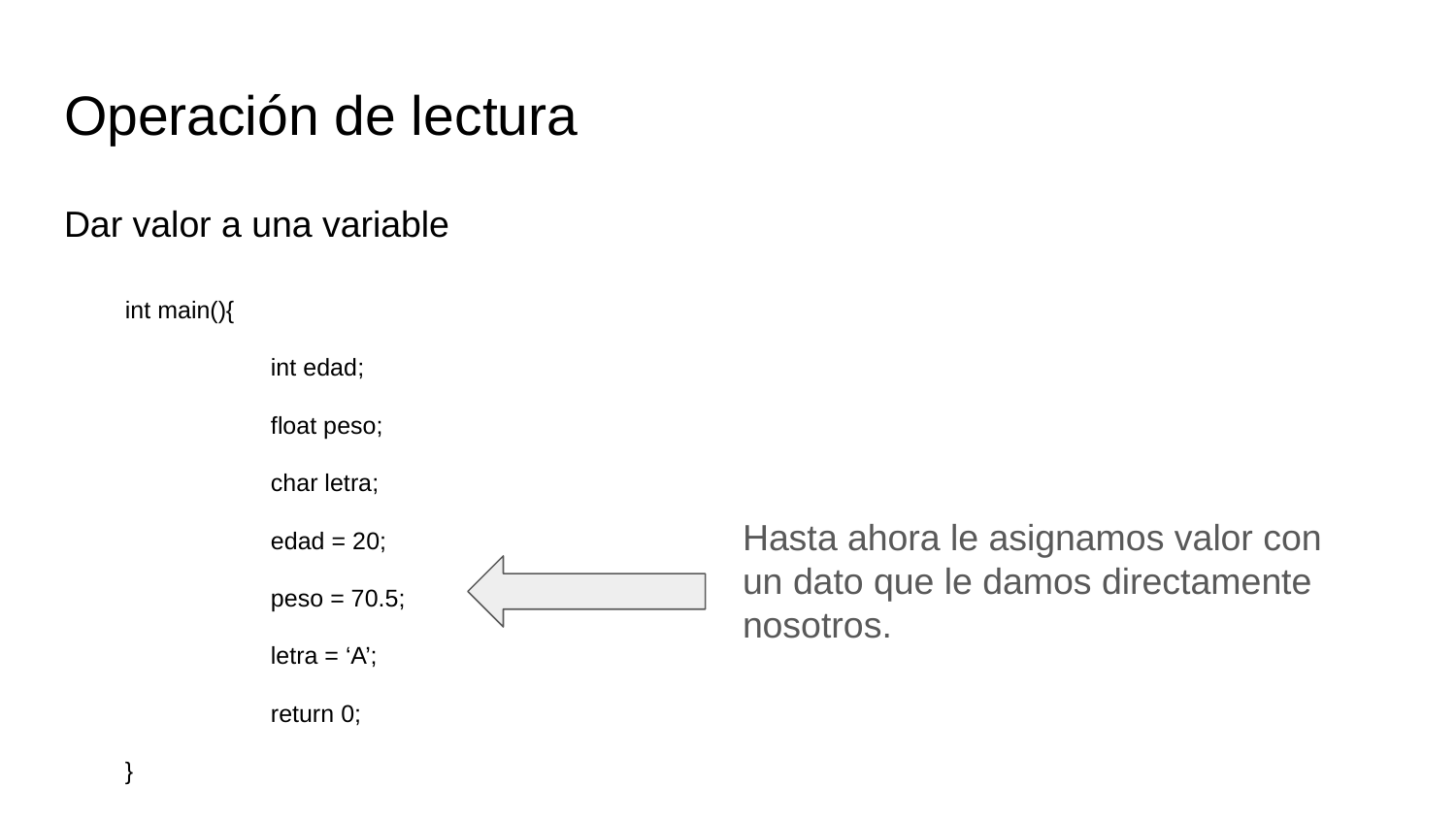

# Operación de lectura
Dar valor a una variable

int main(){
	int edad;
	float peso;
	char letra;
	edad = 20;
	peso = 70.5;
	letra = ‘A’;
	return 0;
}
Hasta ahora le asignamos valor con un dato que le damos directamente nosotros.